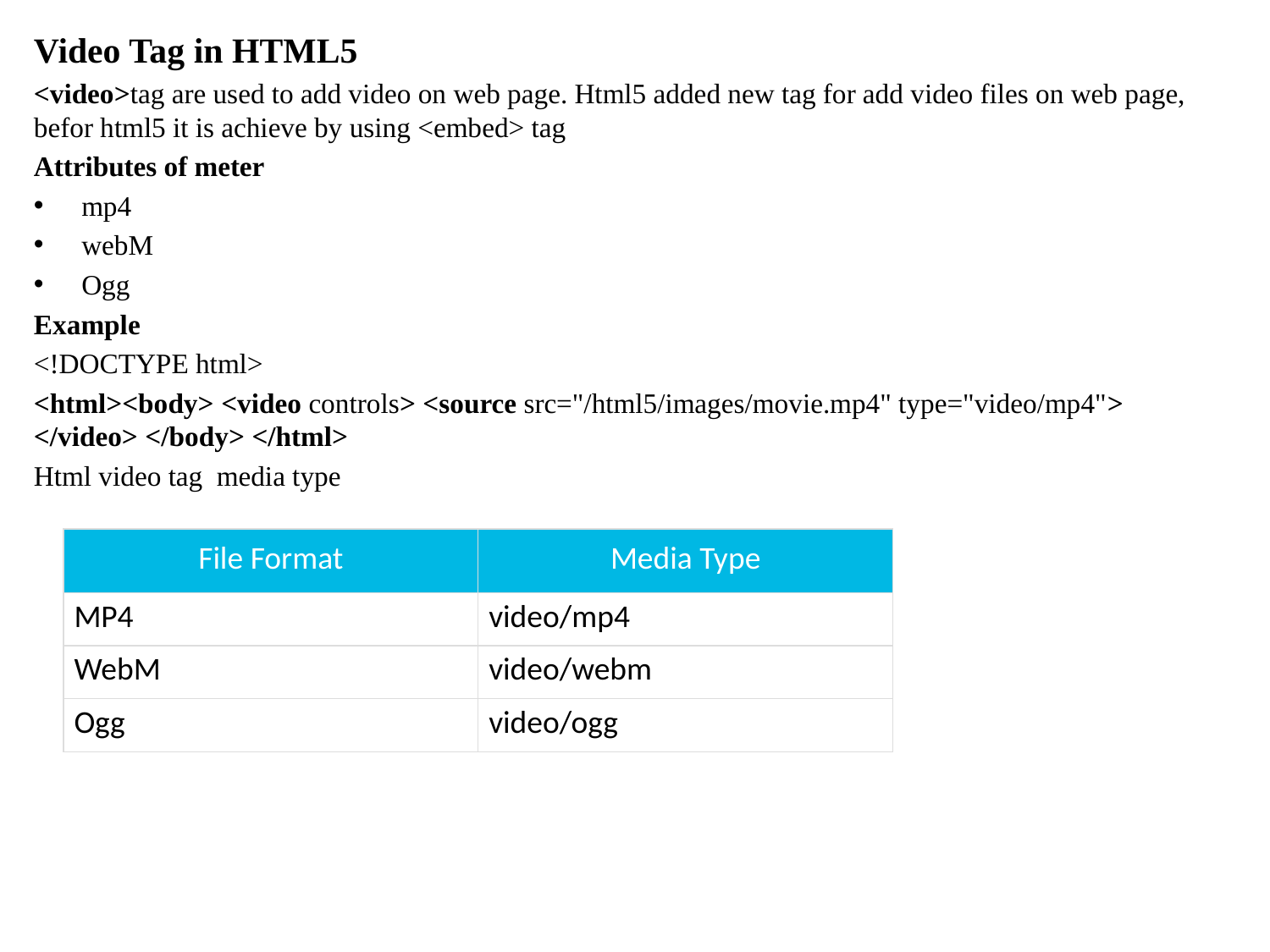

Video Tag in HTML5
<video>tag are used to add video on web page. Html5 added new tag for add video files on web page, befor html5 it is achieve by using <embed> tag
Attributes of meter
mp4
webM
Ogg
Example
<!DOCTYPE html>
<html><body> <video controls> <source src="/html5/images/movie.mp4" type="video/mp4"> </video> </body> </html>
Html video tag  media type

| File Format | Media Type |
| --- | --- |
| MP4 | video/mp4 |
| WebM | video/webm |
| Ogg | video/ogg |